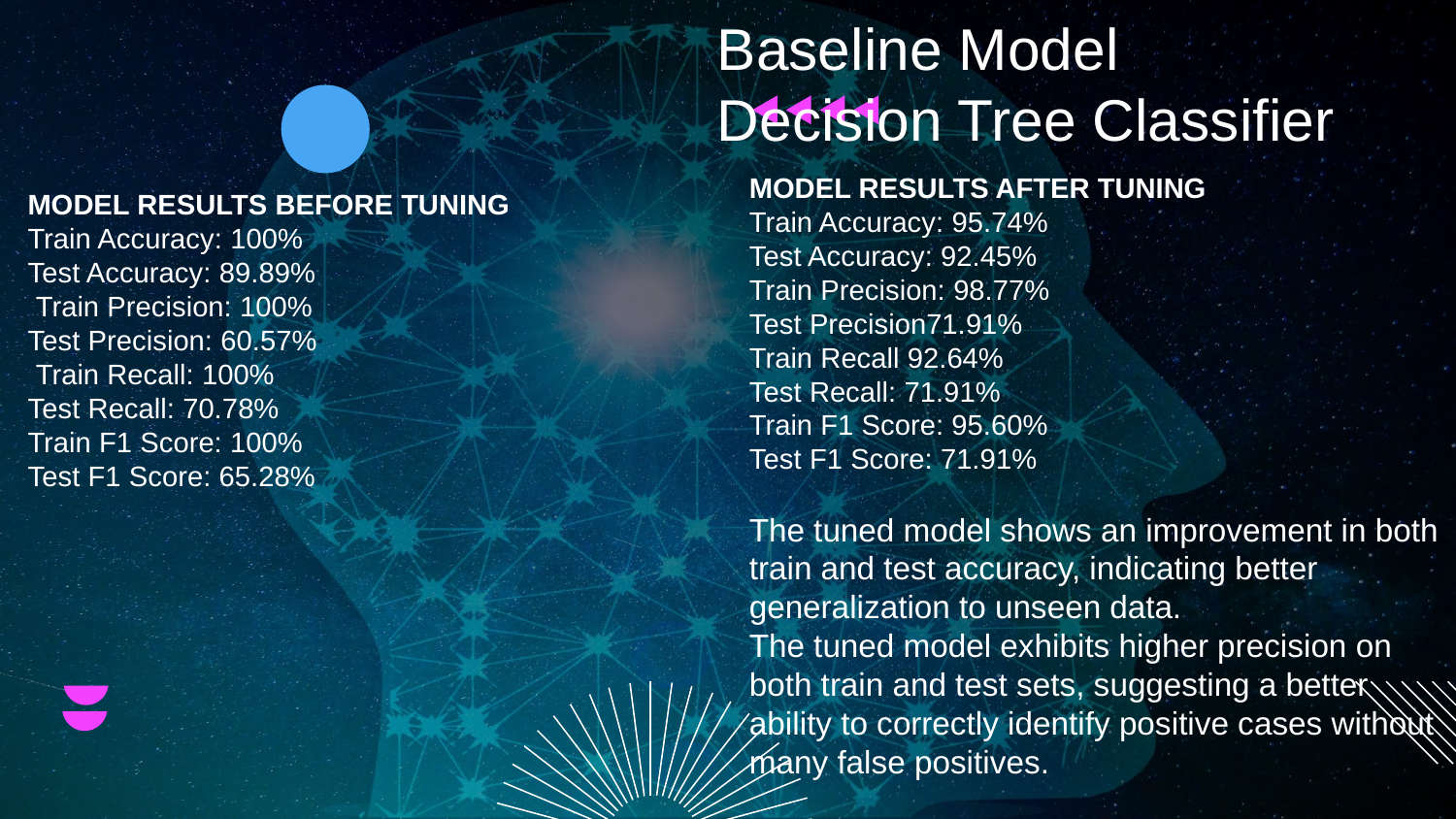

# Baseline Model Decision Tree Classifier
MODEL RESULTS AFTER TUNING
Train Accuracy: 95.74%
Test Accuracy: 92.45%
Train Precision: 98.77%
Test Precision71.91%
Train Recall 92.64%
Test Recall: 71.91%
Train F1 Score: 95.60%
Test F1 Score: 71.91%

The tuned model shows an improvement in both train and test accuracy, indicating better generalization to unseen data.
The tuned model exhibits higher precision on both train and test sets, suggesting a better ability to correctly identify positive cases without many false positives.

MODEL RESULTS BEFORE TUNING
Train Accuracy: 100%
Test Accuracy: 89.89%
 Train Precision: 100%
Test Precision: 60.57%
 Train Recall: 100%
Test Recall: 70.78%
Train F1 Score: 100%
Test F1 Score: 65.28%